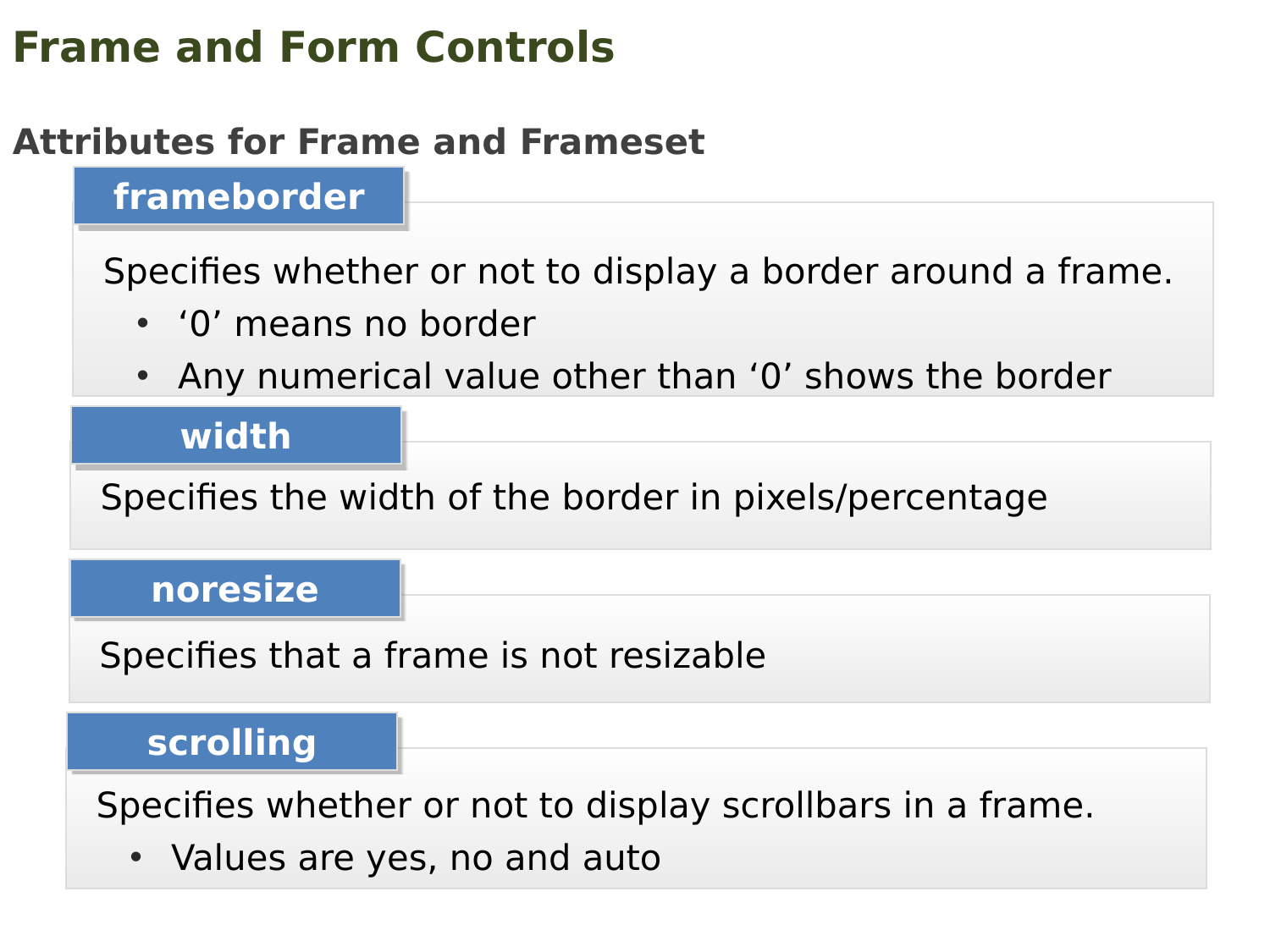

Frame and Form Controls
Attributes for Frame and Frameset
frameborder
Specifies whether or not to display a border around a frame.
 ‘0’ means no border
 Any numerical value other than ‘0’ shows the border
width
Specifies the width of the border in pixels/percentage
noresize
Specifies that a frame is not resizable
scrolling
Specifies whether or not to display scrollbars in a frame.
 Values are yes, no and auto